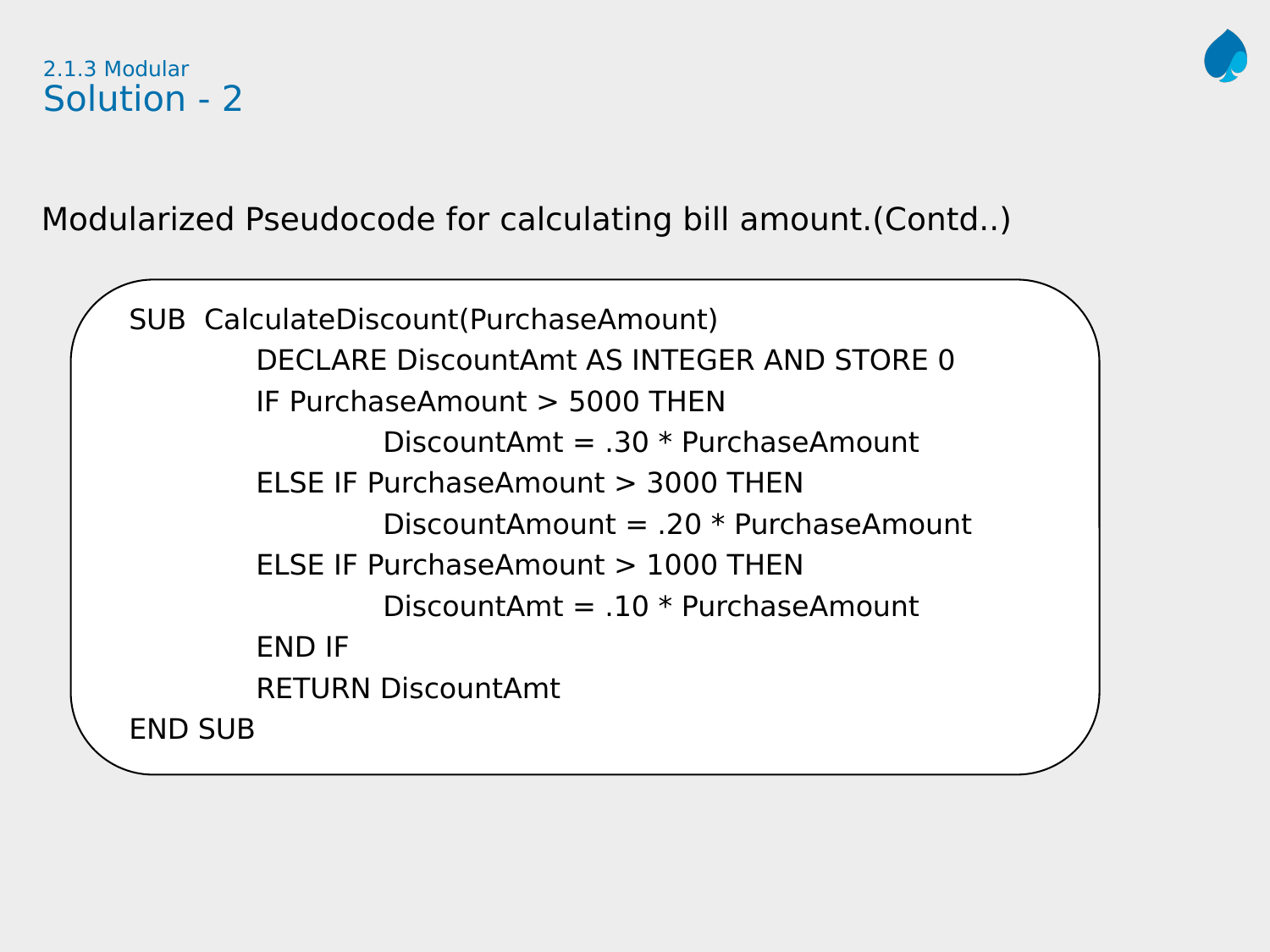

# 2.1.3 Modular Solution - 2
Modularized Pseudocode for calculating bill amount.(Contd..)

SUB  CalculateDiscount(PurchaseAmount)
	DECLARE DiscountAmt AS INTEGER AND STORE 0
	IF PurchaseAmount > 5000 THEN
		DiscountAmt = .30 * PurchaseAmount
	ELSE IF PurchaseAmount > 3000 THEN
		DiscountAmount = .20 * PurchaseAmount
	ELSE IF PurchaseAmount > 1000 THEN
		DiscountAmt = .10 * PurchaseAmount
	END IF
	RETURN DiscountAmt
END SUB